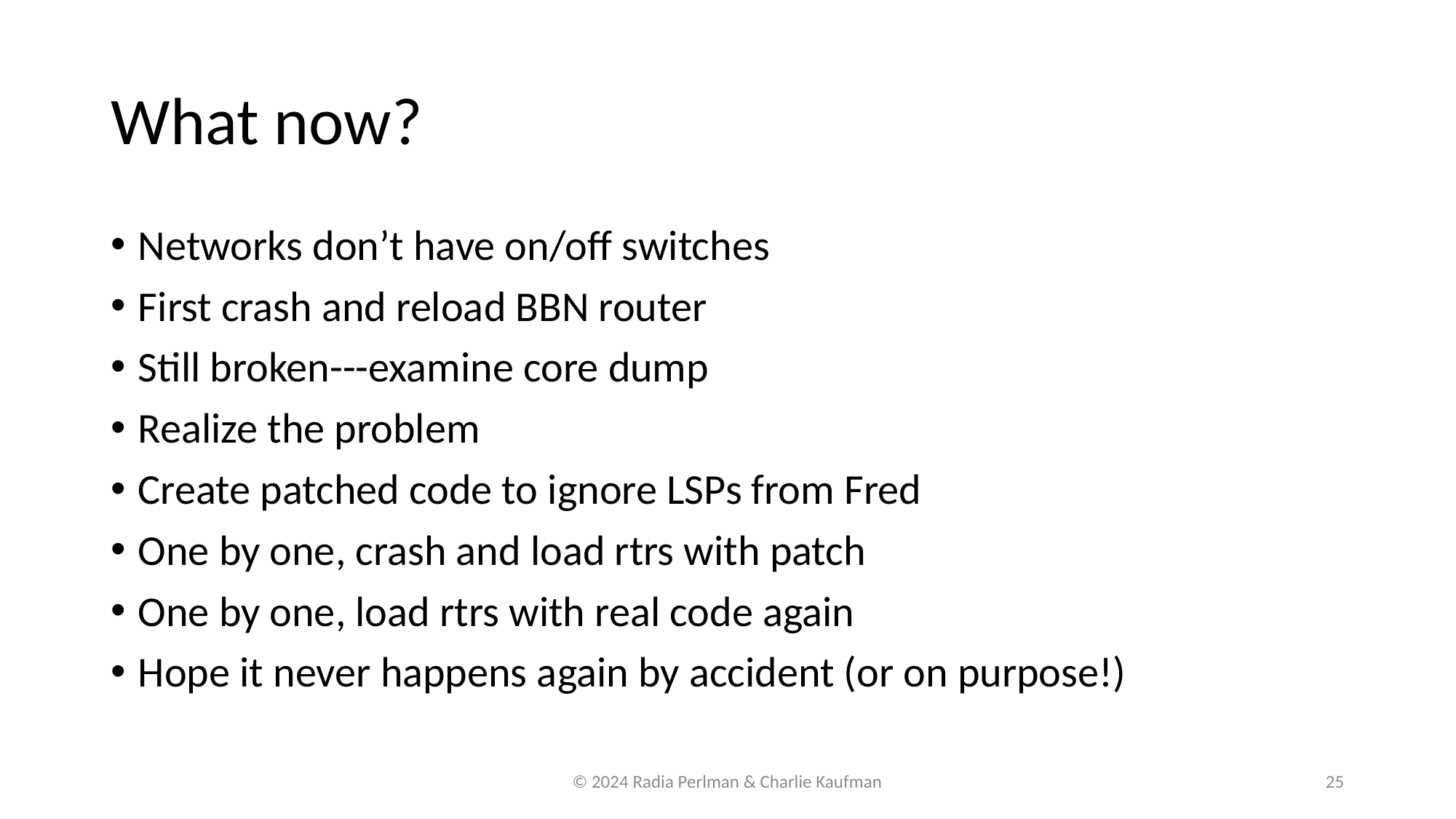

# What now?
Networks don’t have on/off switches
First crash and reload BBN router
Still broken---examine core dump
Realize the problem
Create patched code to ignore LSPs from Fred
One by one, crash and load rtrs with patch
One by one, load rtrs with real code again
Hope it never happens again by accident (or on purpose!)
© 2024 Radia Perlman & Charlie Kaufman
25